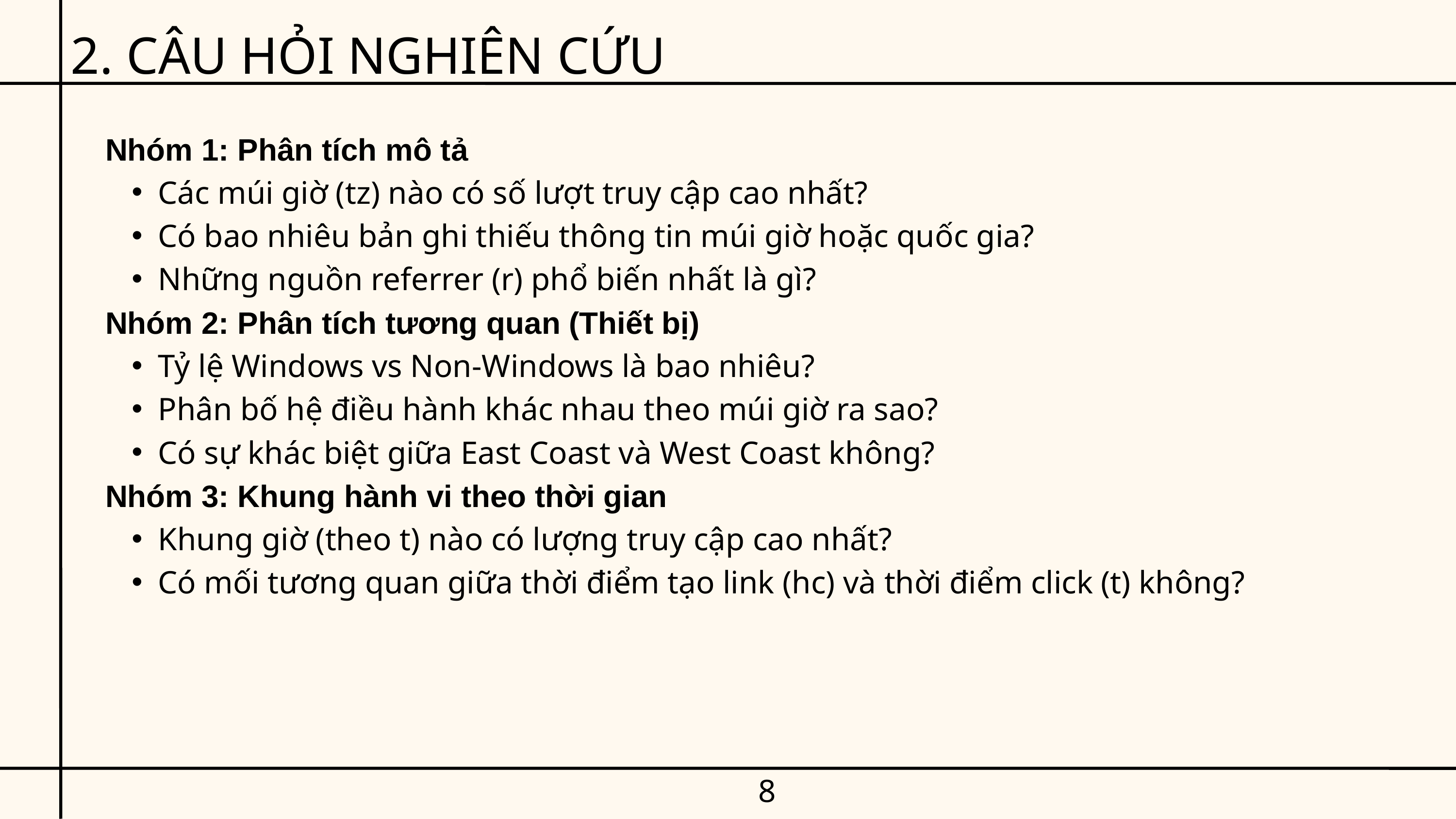

2. CÂU HỎI NGHIÊN CỨU

Nhóm 1: Phân tích mô tả
Các múi giờ (tz) nào có số lượt truy cập cao nhất?
Có bao nhiêu bản ghi thiếu thông tin múi giờ hoặc quốc gia?
Những nguồn referrer (r) phổ biến nhất là gì?
Nhóm 2: Phân tích tương quan (Thiết bị)
Tỷ lệ Windows vs Non-Windows là bao nhiêu?
Phân bố hệ điều hành khác nhau theo múi giờ ra sao?
Có sự khác biệt giữa East Coast và West Coast không?
Nhóm 3: Khung hành vi theo thời gian
Khung giờ (theo t) nào có lượng truy cập cao nhất?
Có mối tương quan giữa thời điểm tạo link (hc) và thời điểm click (t) không?

8